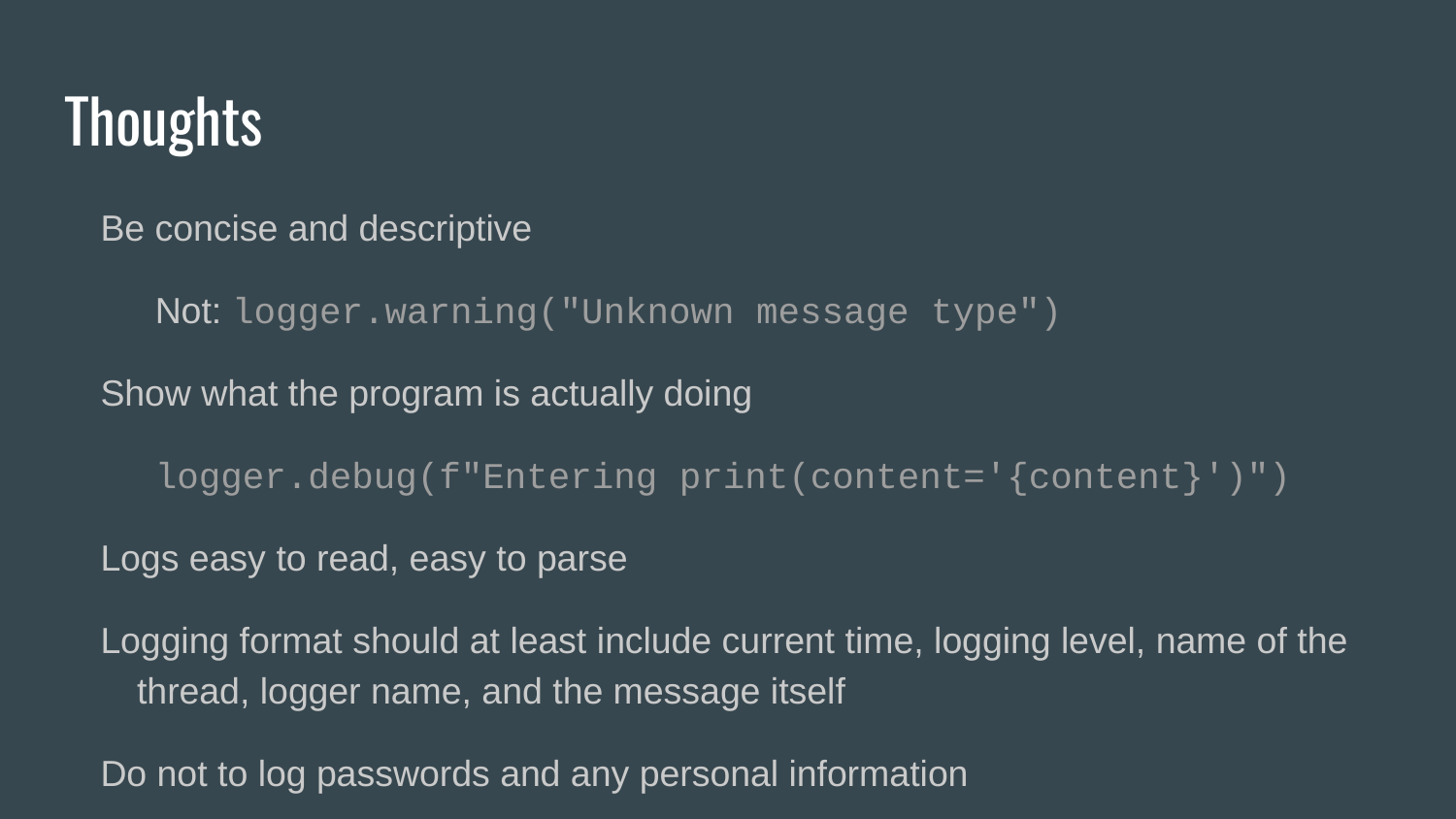

# Thoughts
Be concise and descriptive
Not: logger.warning("Unknown message type")
Show what the program is actually doing
logger.debug(f"Entering print(content='{content}')")
Logs easy to read, easy to parse
Logging format should at least include current time, logging level, name of the thread, logger name, and the message itself
Do not to log passwords and any personal information
When logging in a library, the user, not the library, should dictate what is handled